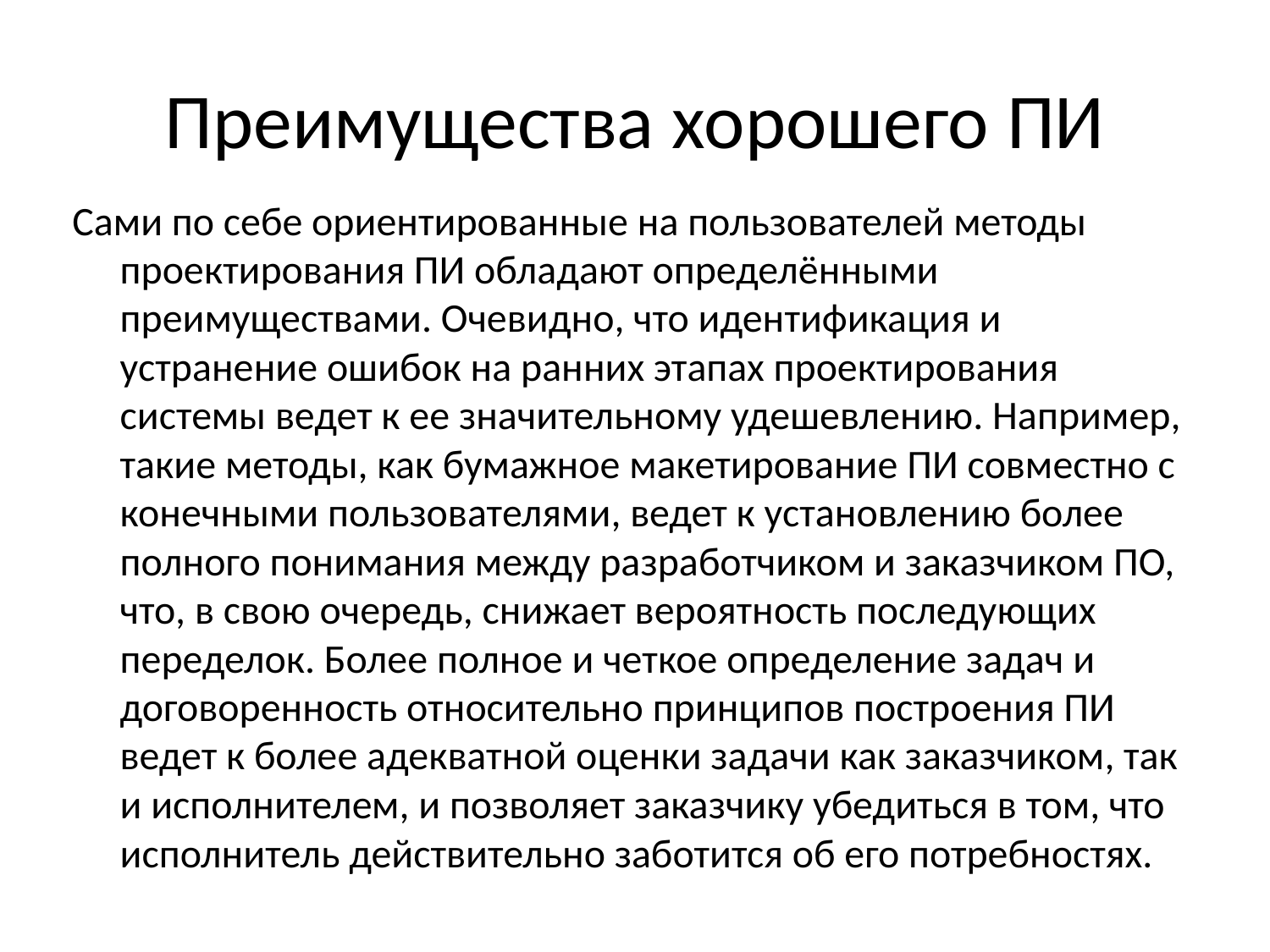

# Преимущества хорошего ПИ
Сами по себе ориентированные на пользователей методы проектирования ПИ обладают определёнными преимуществами. Очевидно, что идентификация и устранение ошибок на ранних этапах проектирования системы ведет к ее значительному удешевлению. Например, такие методы, как бумажное макетирование ПИ совместно с конечными пользователями, ведет к установлению более полного понимания между разработчиком и заказчиком ПО, что, в свою очередь, снижает вероятность последующих переделок. Более полное и четкое определение задач и договоренность относительно принципов построения ПИ ведет к более адекватной оценки задачи как заказчиком, так и исполнителем, и позволяет заказчику убедиться в том, что исполнитель действительно заботится об его потребностях.